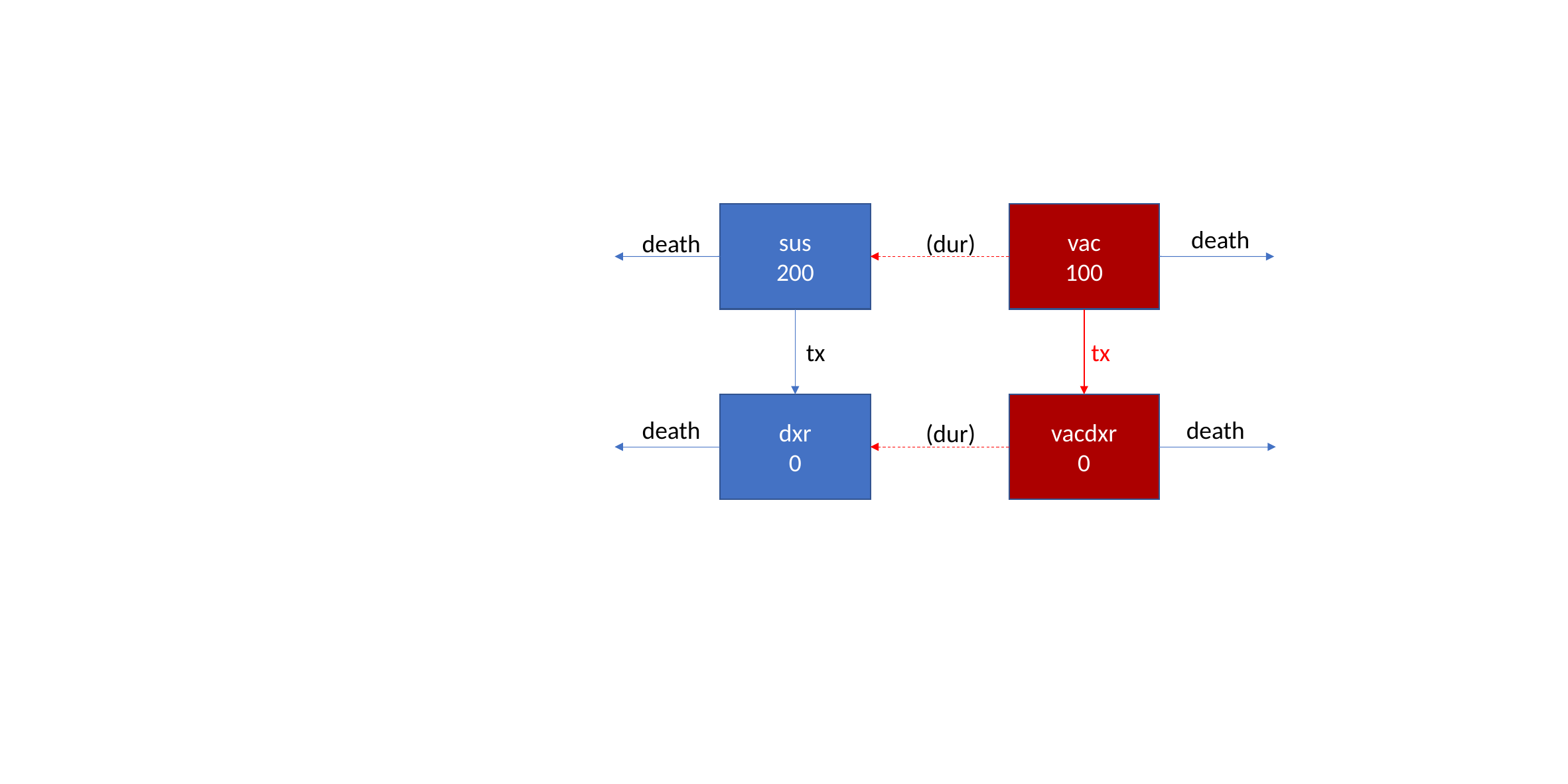

vac
100
sus
200
death
death
(dur)
tx
tx
dxr
0
vacdxr
0
death
death
(dur)